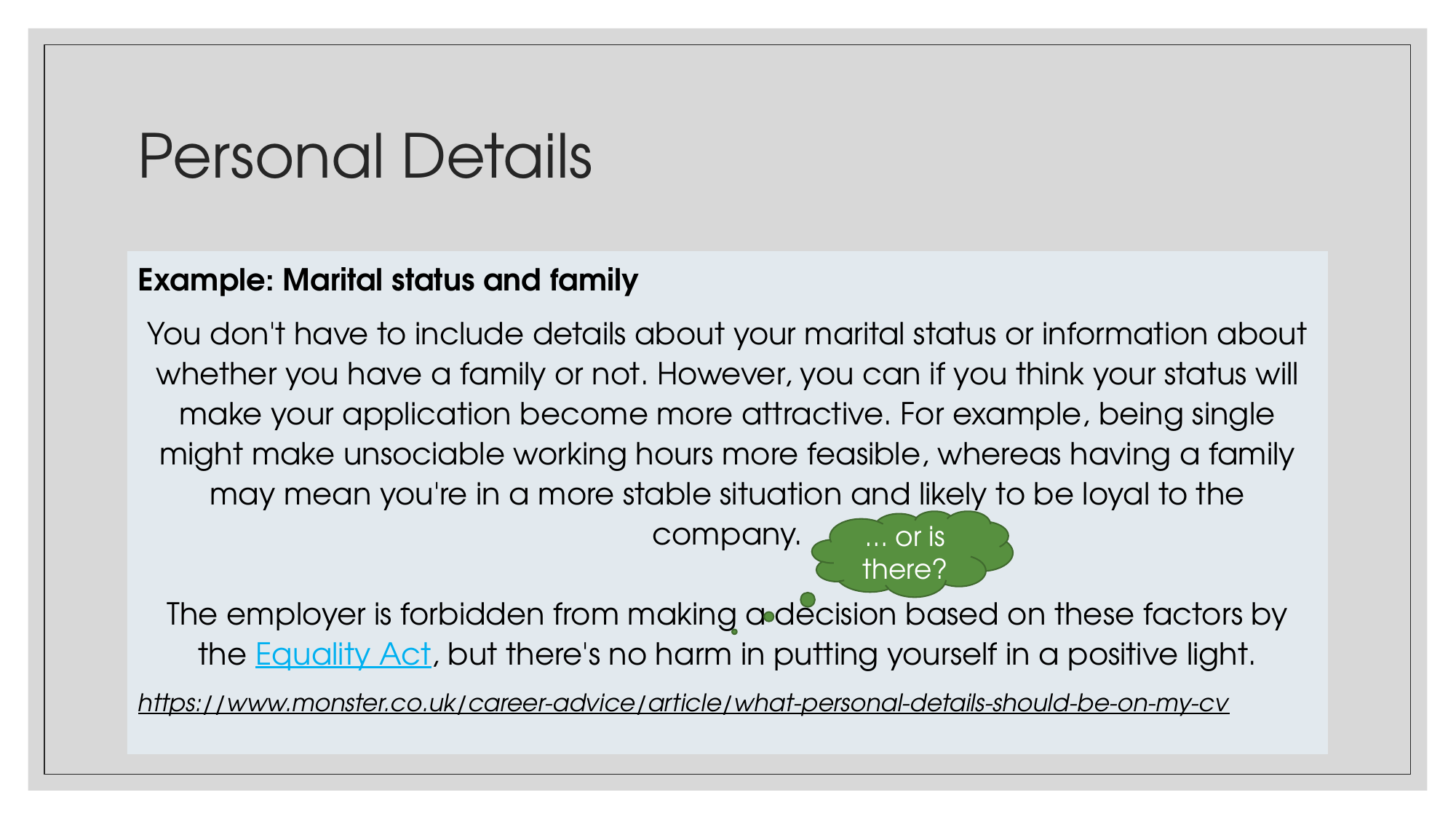

# Personal Details
Example: Marital status and family
You don't have to include details about your marital status or information about whether you have a family or not. However, you can if you think your status will make your application become more attractive. For example, being single might make unsociable working hours more feasible, whereas having a family may mean you're in a more stable situation and likely to be loyal to the company.
The employer is forbidden from making a decision based on these factors by the Equality Act, but there's no harm in putting yourself in a positive light.
https://www.monster.co.uk/career-advice/article/what-personal-details-should-be-on-my-cv

… or is there?